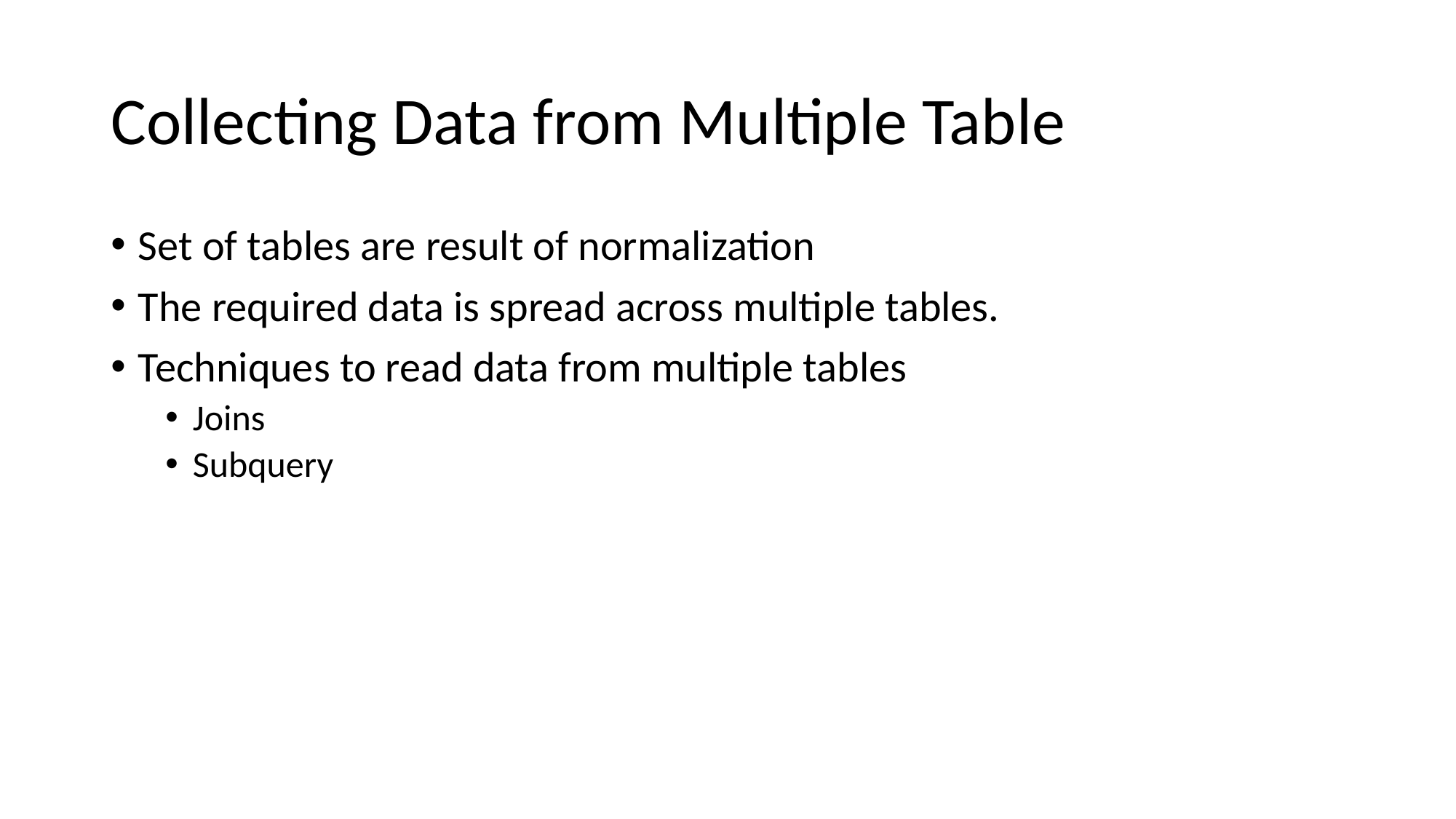

# Collecting Data from Multiple Table
Set of tables are result of normalization
The required data is spread across multiple tables.
Techniques to read data from multiple tables
Joins
Subquery